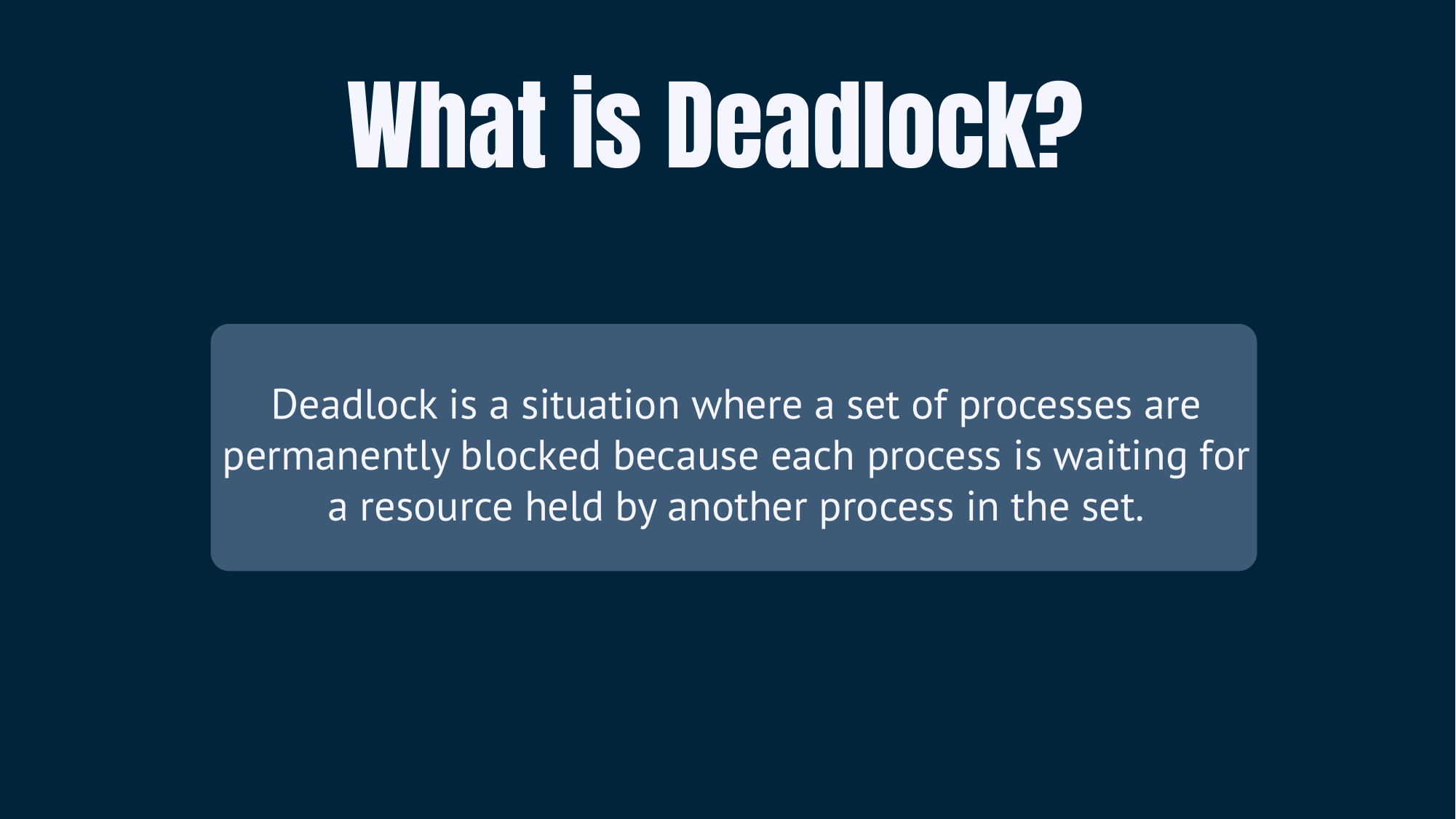

What is Deadlock?

Deadlock is a situation where a set of processes are permanently blocked because each process is waiting for a resource held by another process in the set.